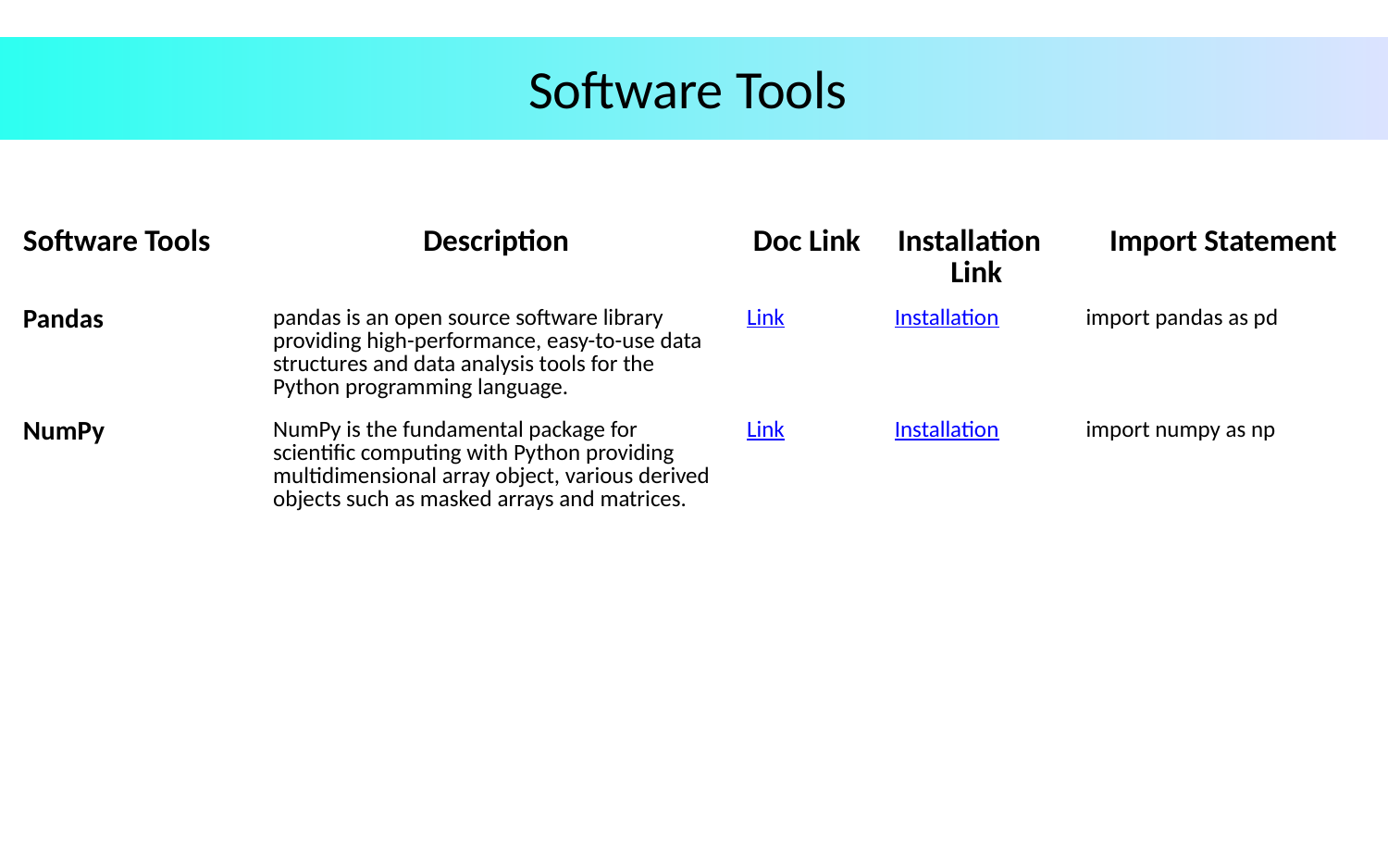

# Software Tools
| Software Tools | Description | Doc Link | Installation Link | Import Statement |
| --- | --- | --- | --- | --- |
| Pandas | pandas is an open source software library providing high-performance, easy-to-use data structures and data analysis tools for the Python programming language. | Link | Installation | import pandas as pd |
| NumPy | NumPy is the fundamental package for scientific computing with Python providing multidimensional array object, various derived objects such as masked arrays and matrices. | Link | Installation | import numpy as np |